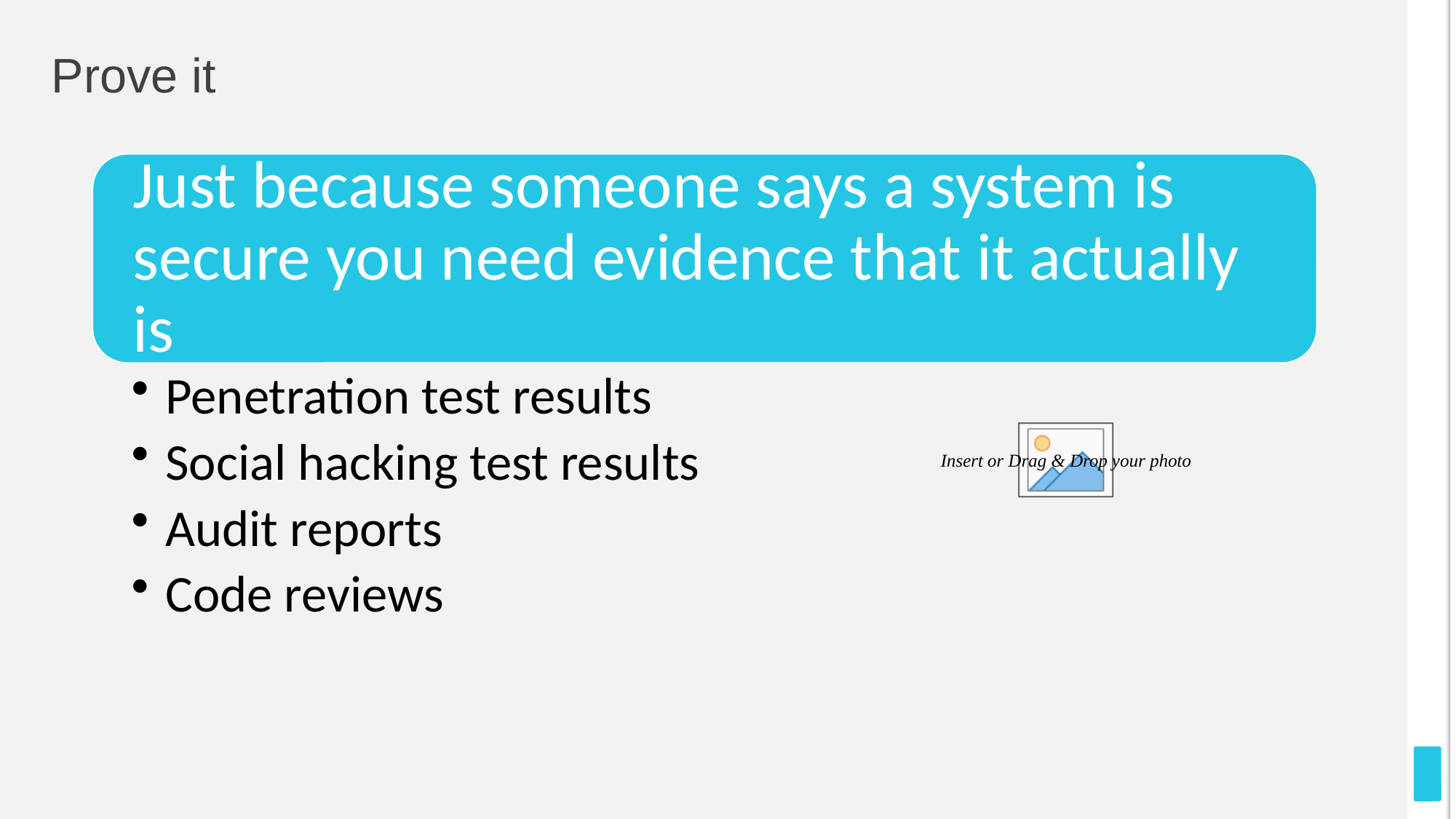

# Prove it

Just because someone says a system is secure you need evidence that it actually is
Penetration test results
Social hacking test results
Audit reports
Code reviews